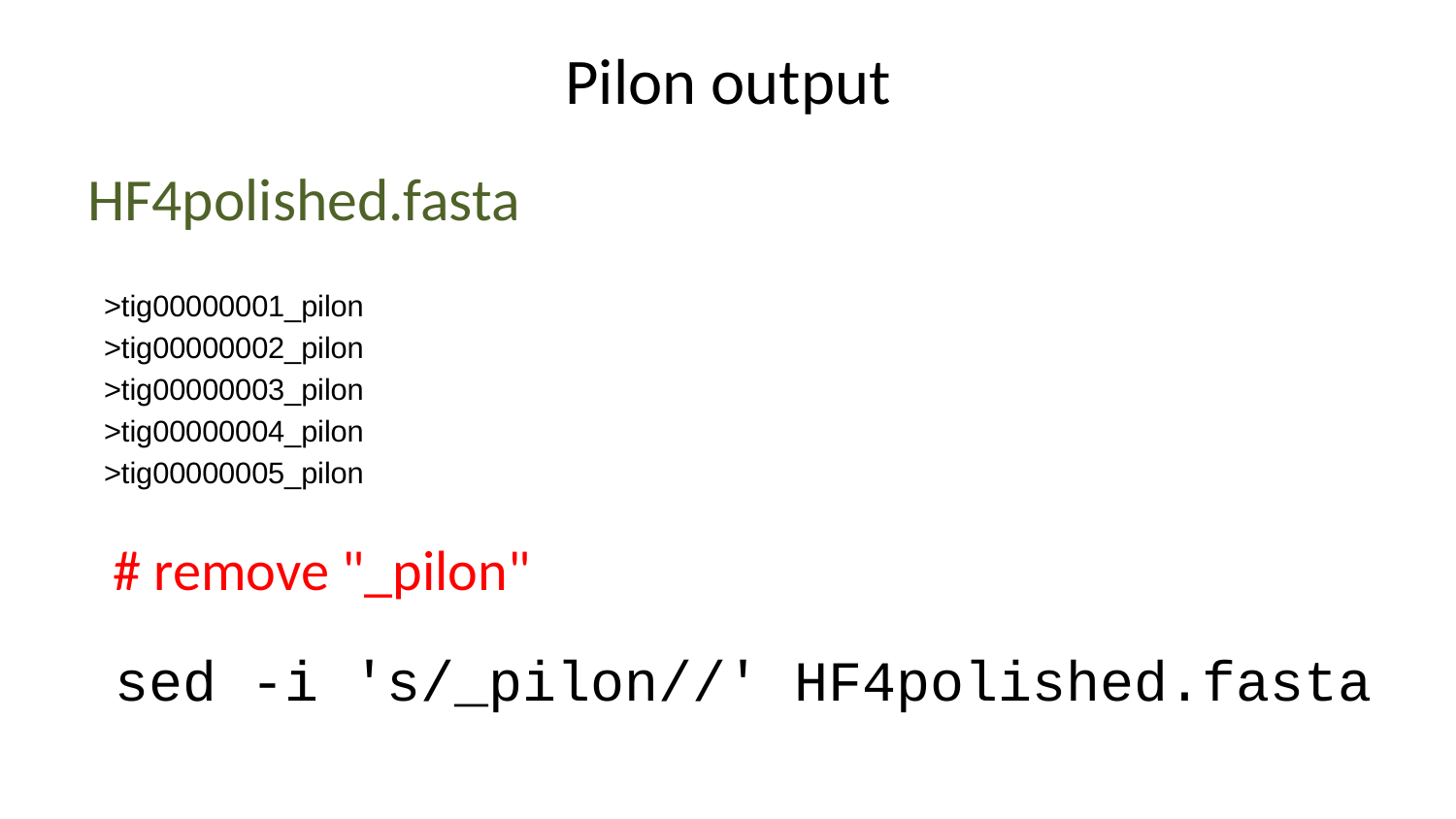

# Pilon output
HF4polished.fasta

  >tig00000001_pilon
  >tig00000002_pilon
  >tig00000003_pilon
  >tig00000004_pilon
  >tig00000005_pilon

# remove "_pilon"
sed -i 's/_pilon//' HF4polished.fasta